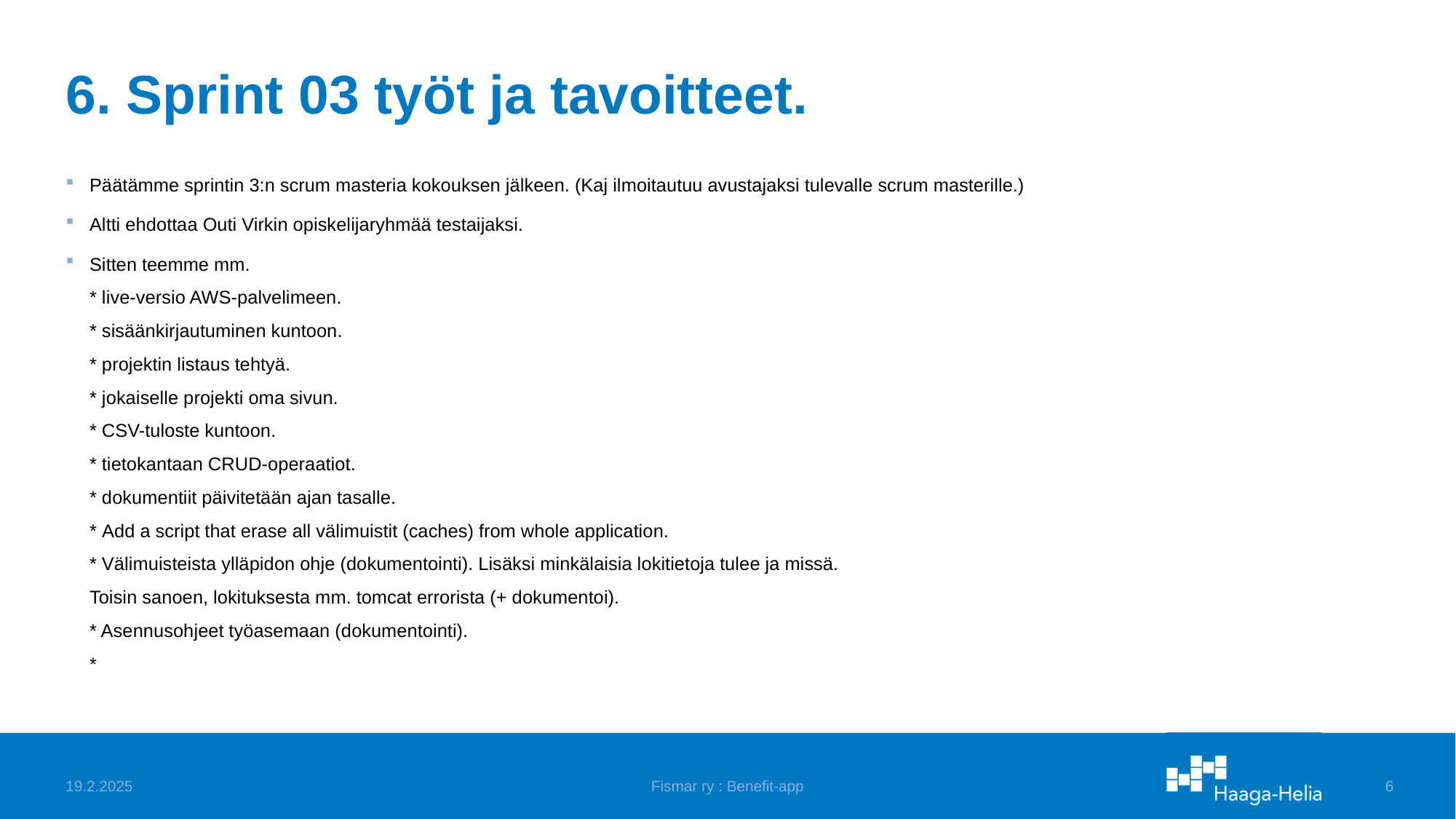

# 6. Sprint 03 työt ja tavoitteet.
Päätämme sprintin 3:n scrum masteria kokouksen jälkeen. (Kaj ilmoitautuu avustajaksi tulevalle scrum masterille.)
Altti ehdottaa Outi Virkin opiskelijaryhmää testaijaksi.
Sitten teemme mm.
* live-versio AWS-palvelimeen.
* sisäänkirjautuminen kuntoon.
* projektin listaus tehtyä.
* jokaiselle projekti oma sivun.
* CSV-tuloste kuntoon.
* tietokantaan CRUD-operaatiot.
* dokumentiit päivitetään ajan tasalle.
* Add a script that erase all välimuistit (caches) from whole application.
* Välimuisteista ylläpidon ohje (dokumentointi). Lisäksi minkälaisia lokitietoja tulee ja missä.
Toisin sanoen, lokituksesta mm. tomcat errorista (+ dokumentoi).
* Asennusohjeet työasemaan (dokumentointi).
*
19.2.2025
Fismar ry : Benefit-app
6